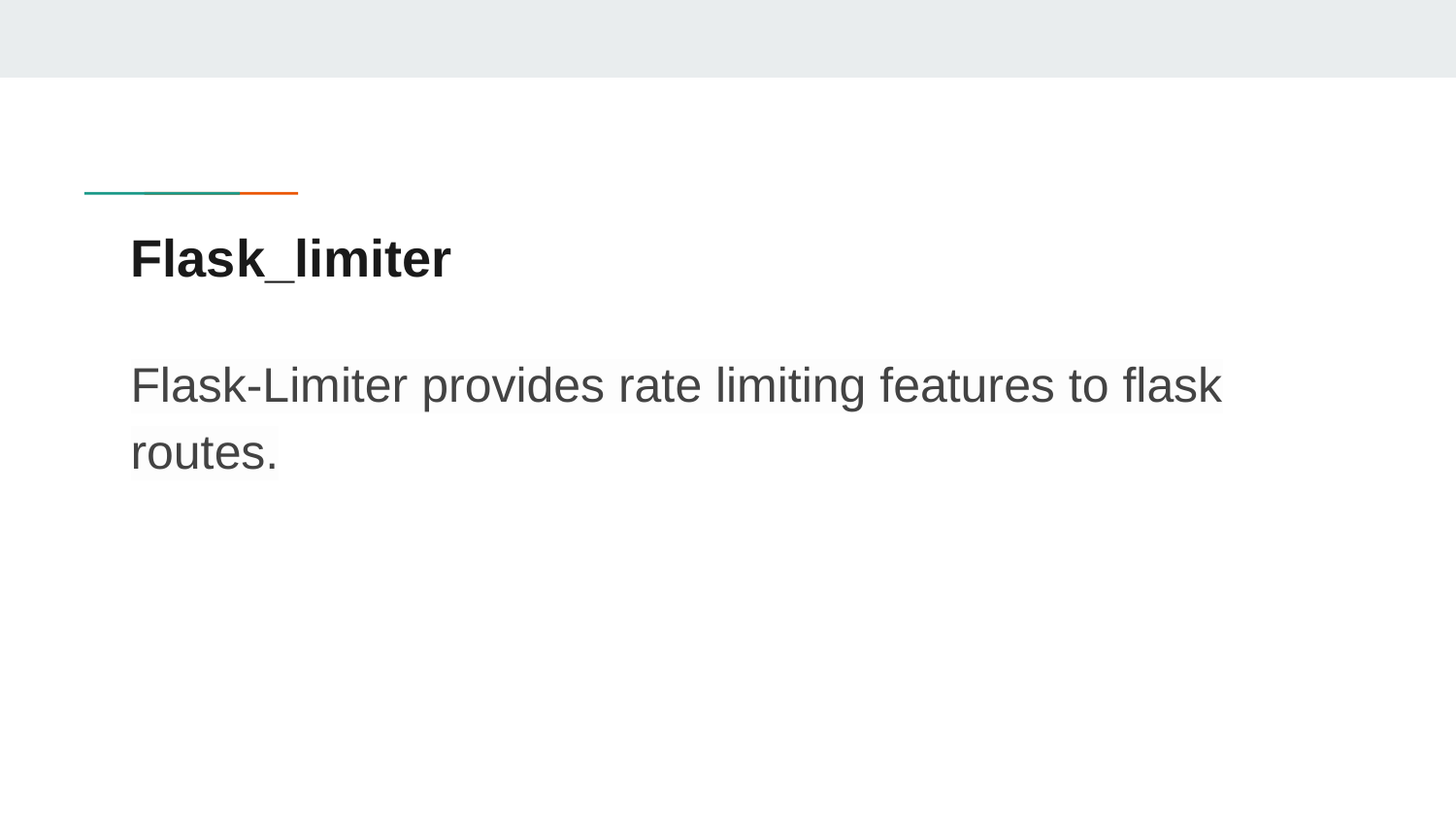

# Flask_limiter
Flask-Limiter provides rate limiting features to flask routes.